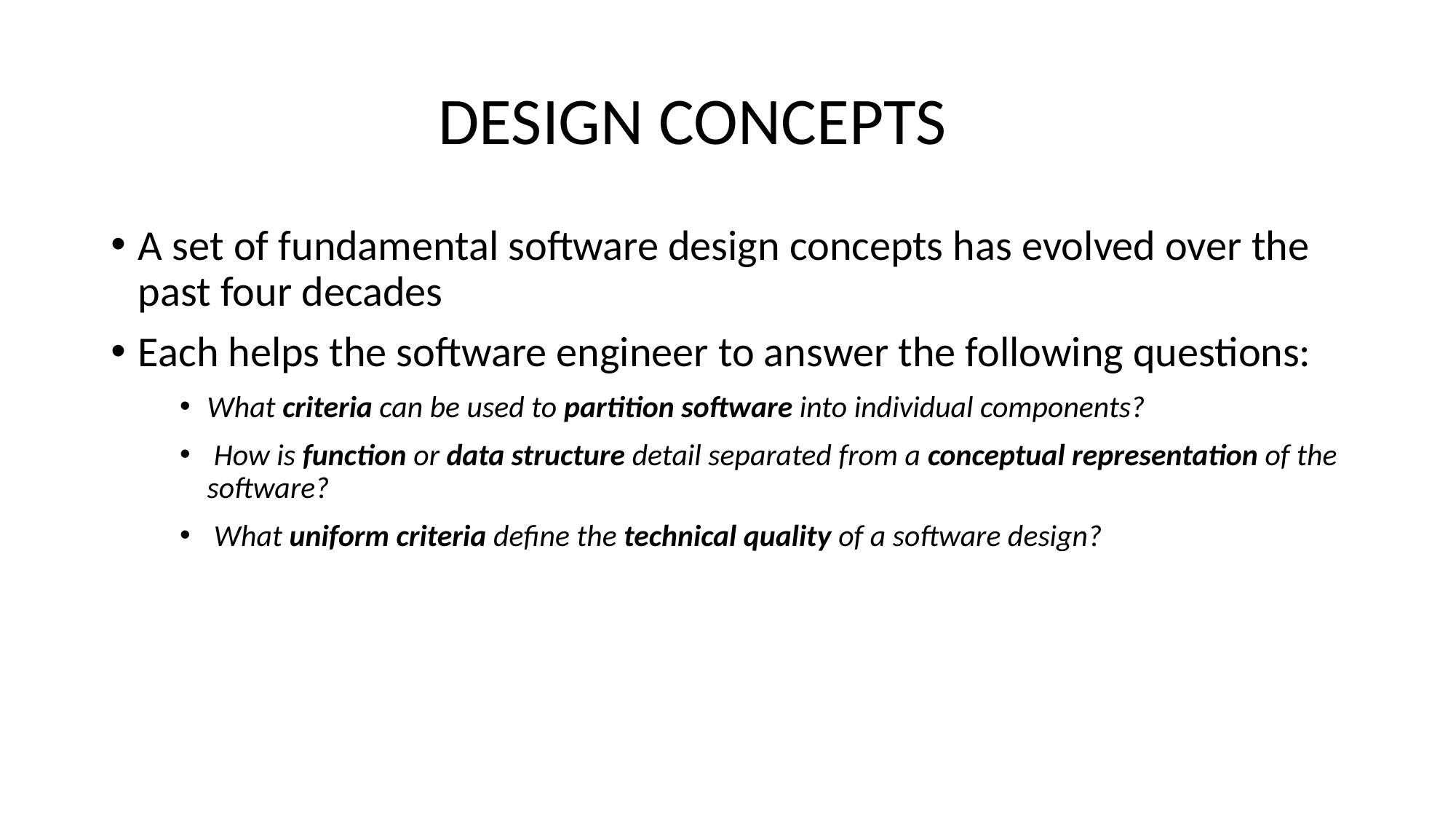

# DESIGN CONCEPTS
A set of fundamental software design concepts has evolved over the past four decades
Each helps the software engineer to answer the following questions:
What criteria can be used to partition software into individual components?
 How is function or data structure detail separated from a conceptual representation of the software?
 What uniform criteria define the technical quality of a software design?